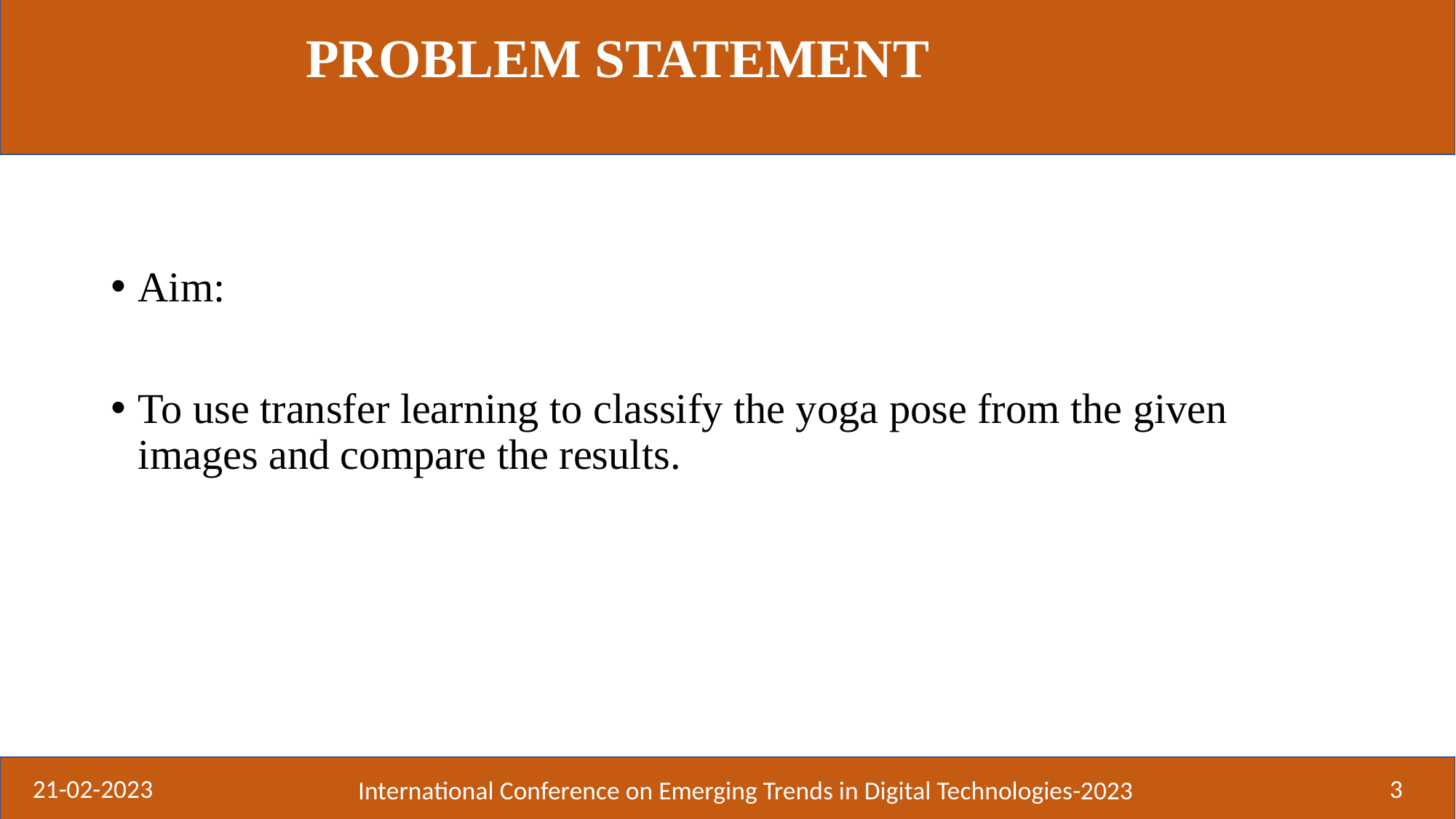

# PROBLEM STATEMENT
Aim:

To use transfer learning to classify the yoga pose from the given images and compare the results.

21-02-2023
3
International Conference on Emerging Trends in Digital Technologies-2023